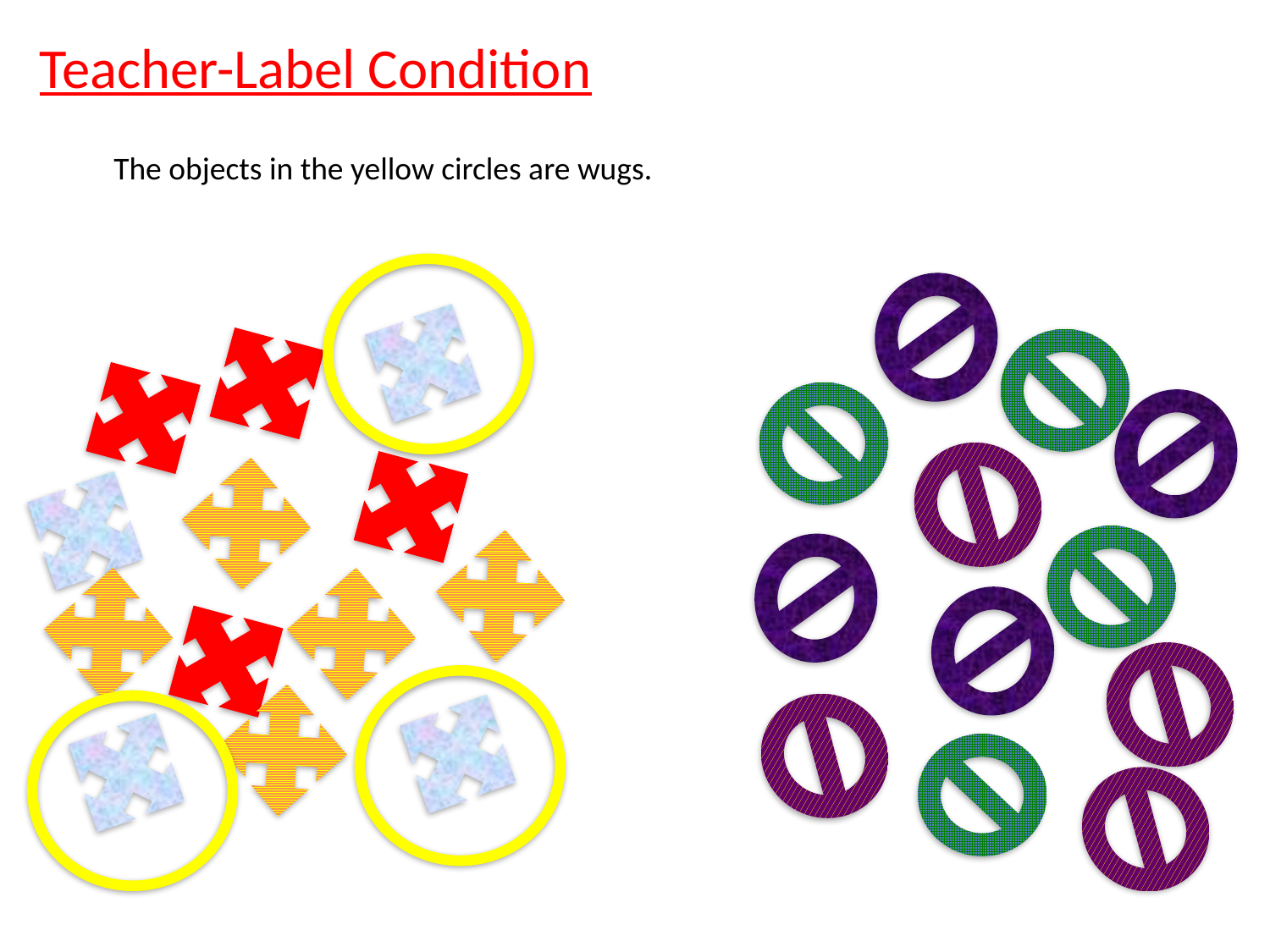

Teacher-Label Condition
The objects in the yellow circles are wugs.